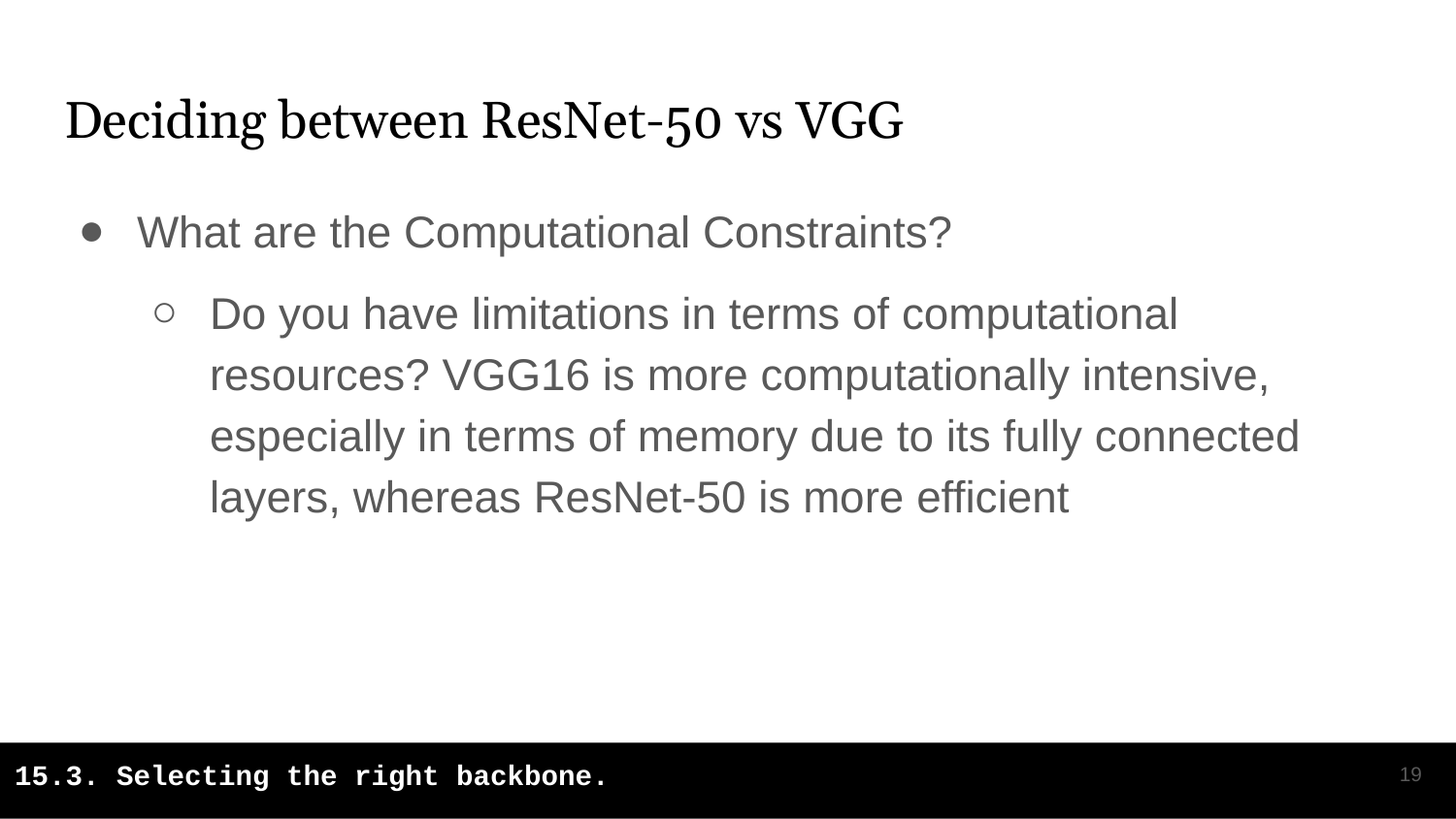

# Deciding between ResNet-50 vs VGG

What are the Computational Constraints?
Do you have limitations in terms of computational resources? VGG16 is more computationally intensive, especially in terms of memory due to its fully connected layers, whereas ResNet-50 is more efficient
19
15.3. Selecting the right backbone.